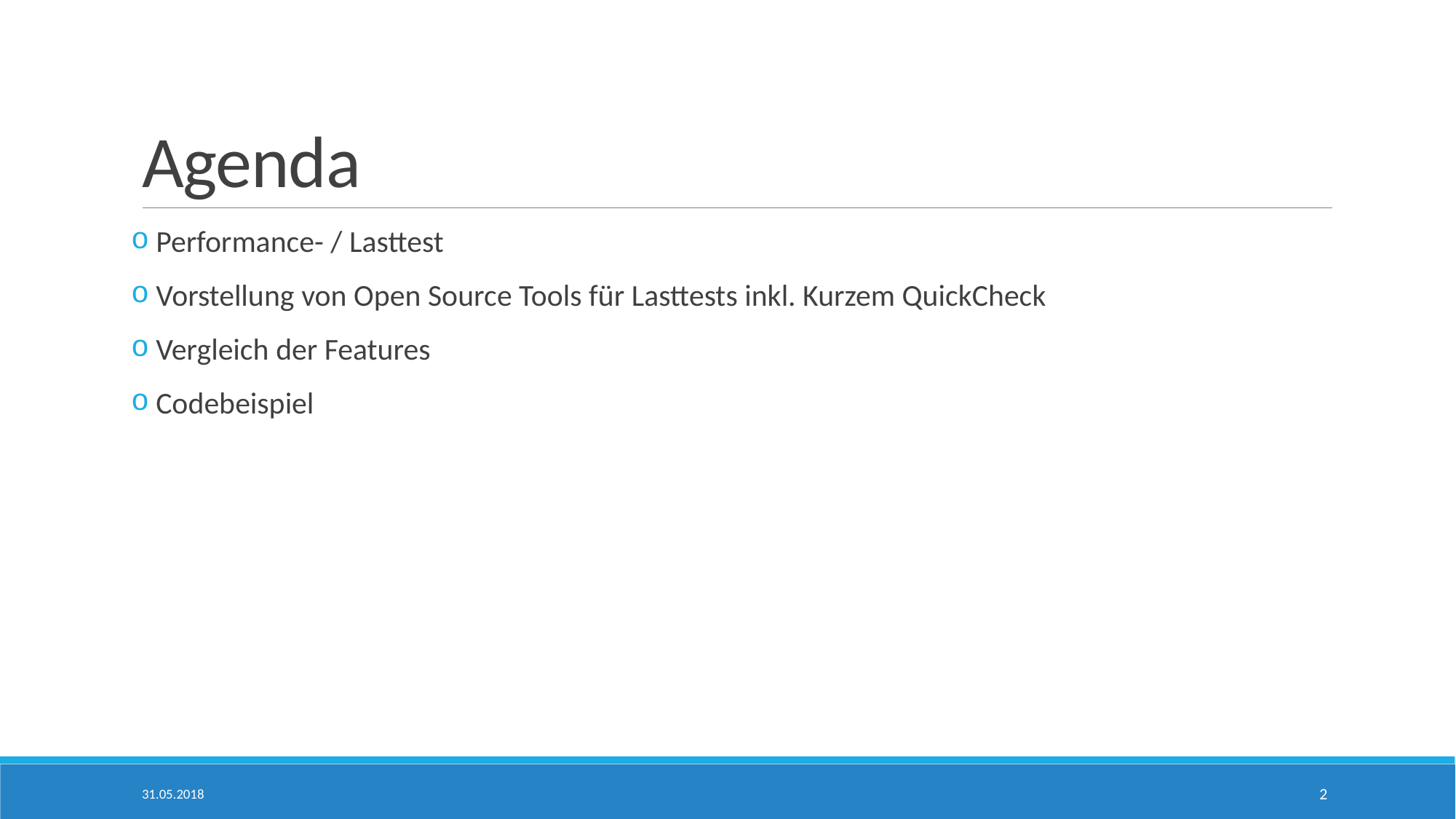

# Agenda
 Performance- / Lasttest
 Vorstellung von Open Source Tools für Lasttests inkl. Kurzem QuickCheck
 Vergleich der Features
 Codebeispiel
31.05.2018
2